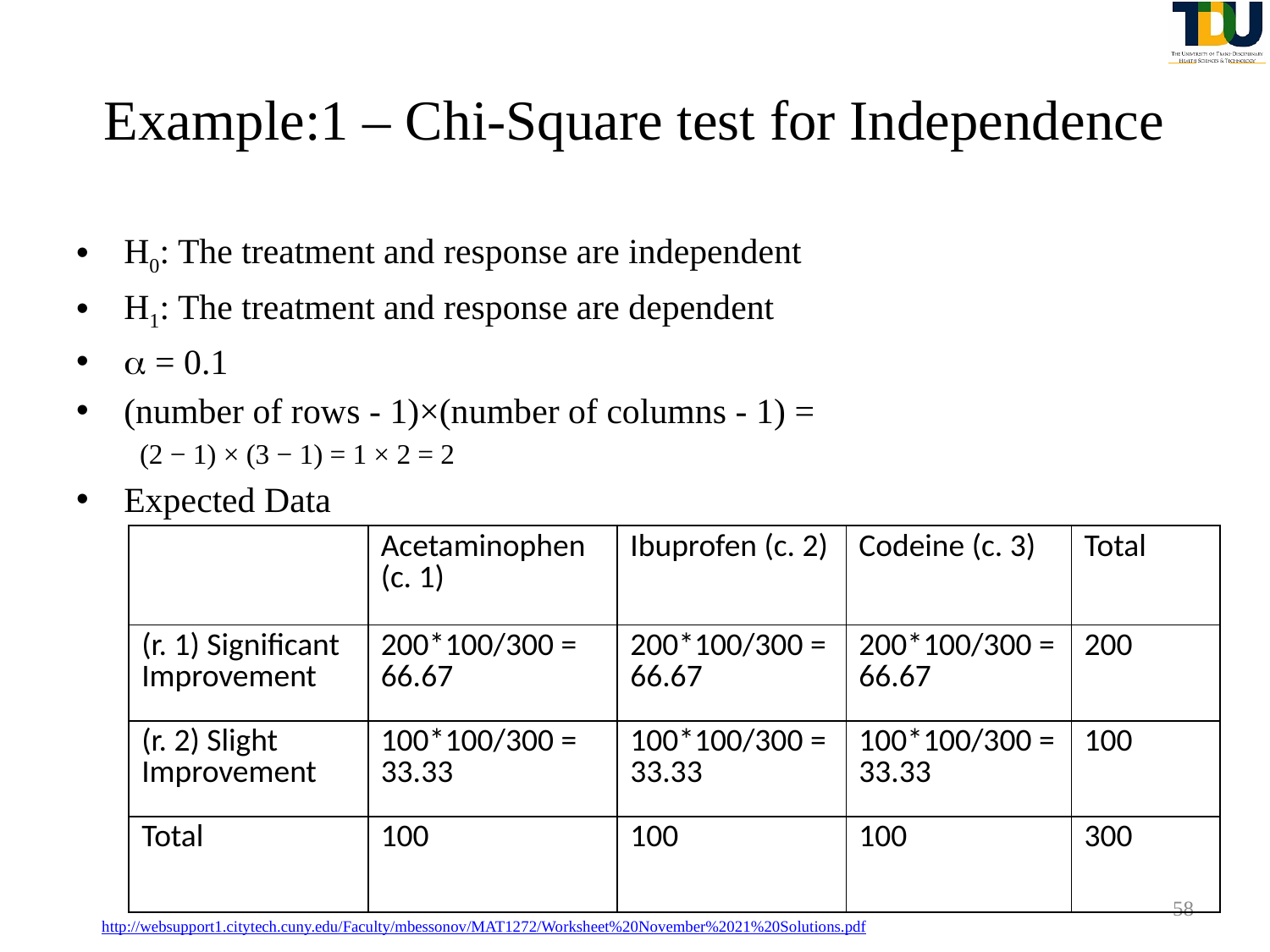

# Example:1 – Chi-Square test for Independence
H0: The treatment and response are independent
H1: The treatment and response are dependent
α = 0.1
(number of rows - 1)×(number of columns - 1) =
(2 − 1) × (3 − 1) = 1 × 2 = 2
Expected Data
|  | Acetaminophen (c. 1) | Ibuprofen (c. 2) | Codeine (c. 3) | Total |
| --- | --- | --- | --- | --- |
| (r. 1) Significant Improvement | 200\*100/300 = 66.67 | 200\*100/300 = 66.67 | 200\*100/300 = 66.67 | 200 |
| (r. 2) Slight Improvement | 100\*100/300 = 33.33 | 100\*100/300 = 33.33 | 100\*100/300 = 33.33 | 100 |
| Total | 100 | 100 | 100 | 300 |
58
http://websupport1.citytech.cuny.edu/Faculty/mbessonov/MAT1272/Worksheet%20November%2021%20Solutions.pdf